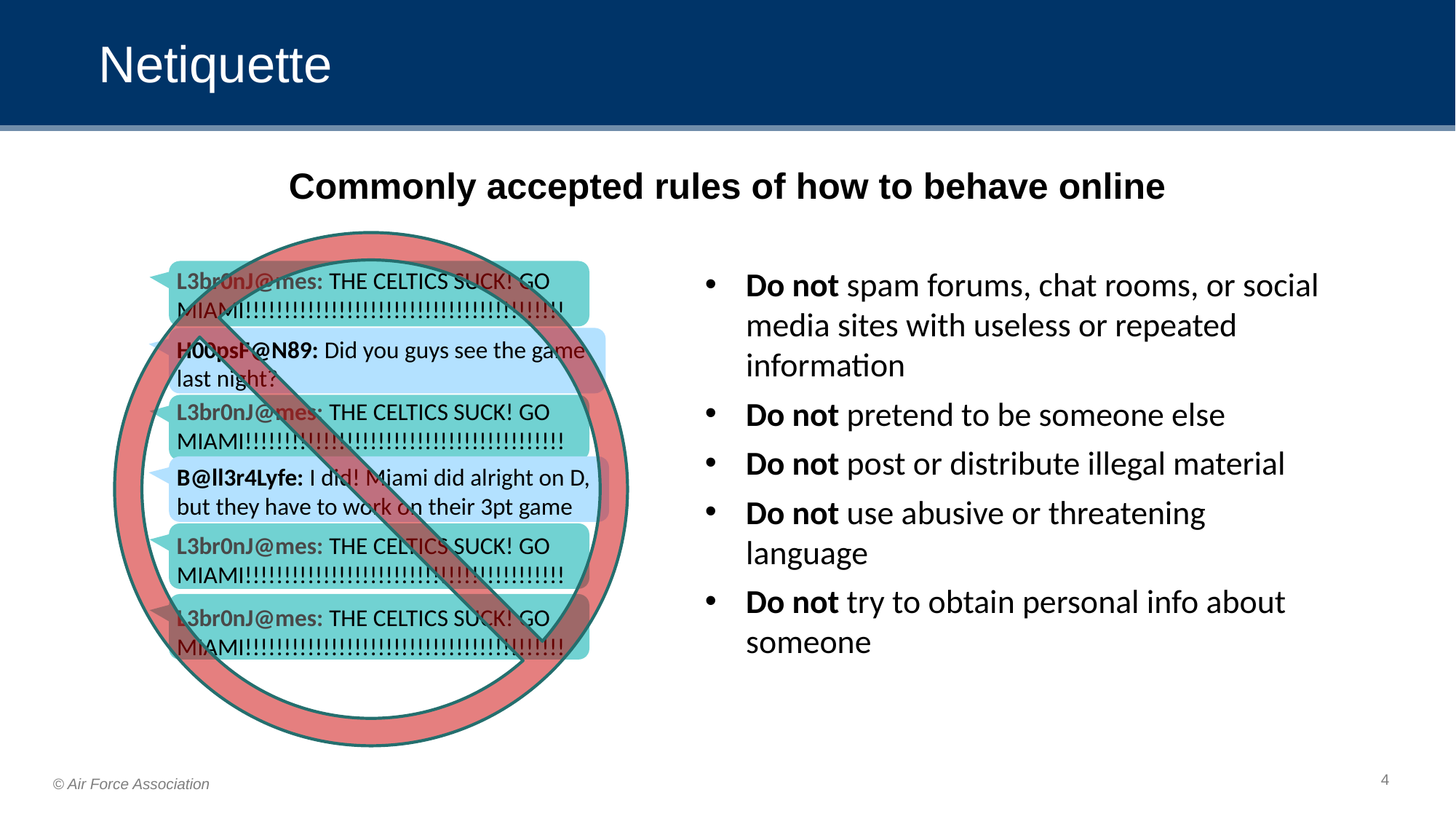

# Netiquette
Commonly accepted rules of how to behave online

Do not spam forums, chat rooms, or social media sites with useless or repeated information
Do not pretend to be someone else
Do not post or distribute illegal material
Do not use abusive or threatening language
Do not try to obtain personal info about someone
L3br0nJ@mes: THE CELTICS SUCK! GO MIAMI!!!!!!!!!!!!!!!!!!!!!!!!!!!!!!!!!!!!!!!!!
H00psF@N89: Did you guys see the game
last night?
L3br0nJ@mes: THE CELTICS SUCK! GO MIAMI!!!!!!!!!!!!!!!!!!!!!!!!!!!!!!!!!!!!!!!!!
B@ll3r4Lyfe: I did! Miami did alright on D,
but they have to work on their 3pt game
L3br0nJ@mes: THE CELTICS SUCK! GO MIAMI!!!!!!!!!!!!!!!!!!!!!!!!!!!!!!!!!!!!!!!!!
L3br0nJ@mes: THE CELTICS SUCK! GO MIAMI!!!!!!!!!!!!!!!!!!!!!!!!!!!!!!!!!!!!!!!!!

4